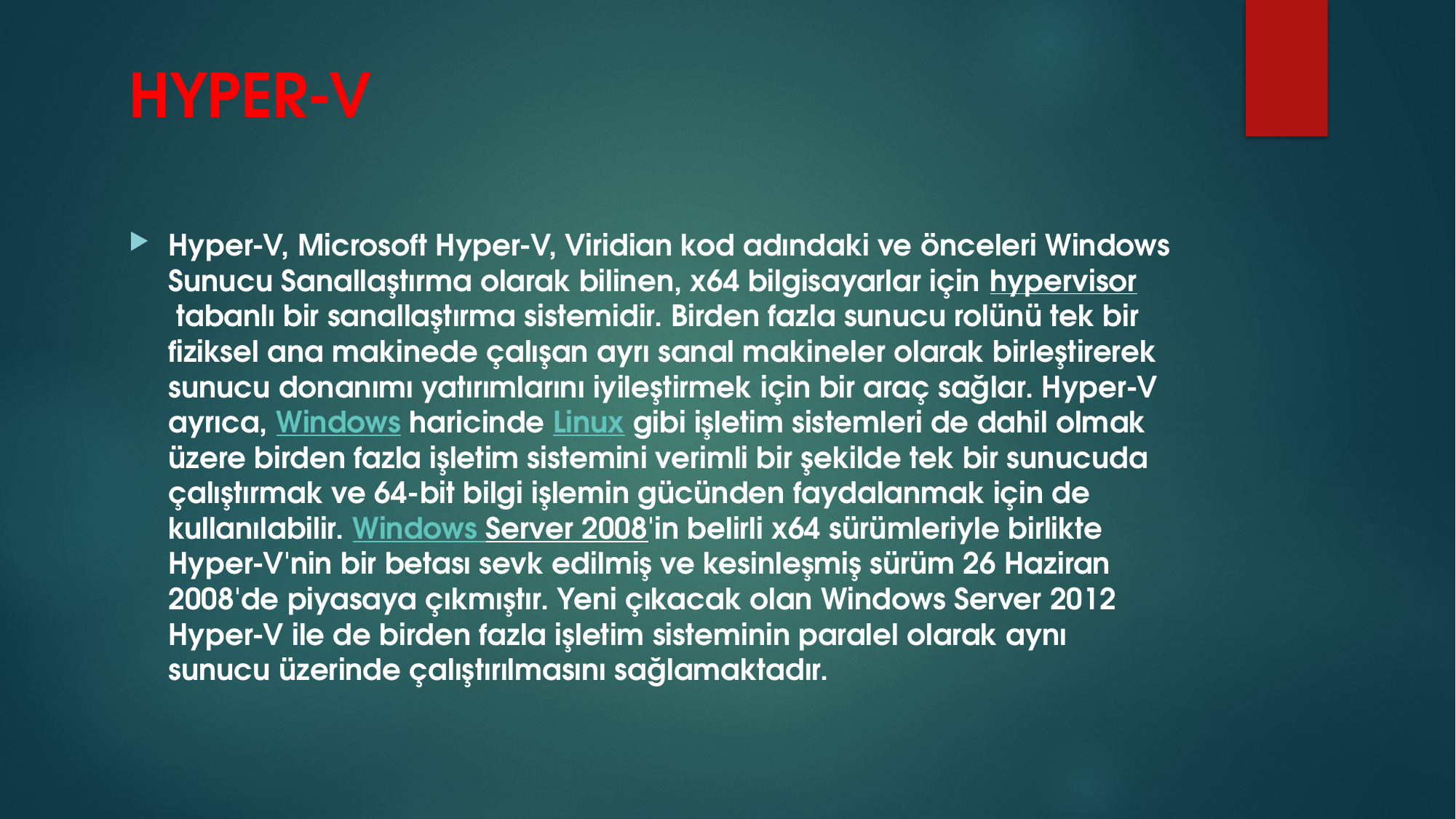

# HYPER-V
Hyper-V, Microsoft Hyper-V, Viridian kod adındaki ve önceleri Windows Sunucu Sanallaştırma olarak bilinen, x64 bilgisayarlar için hypervisor tabanlı bir sanallaştırma sistemidir. Birden fazla sunucu rolünü tek bir fiziksel ana makinede çalışan ayrı sanal makineler olarak birleştirerek sunucu donanımı yatırımlarını iyileştirmek için bir araç sağlar. Hyper-V ayrıca, Windows haricinde Linux gibi işletim sistemleri de dahil olmak üzere birden fazla işletim sistemini verimli bir şekilde tek bir sunucuda çalıştırmak ve 64-bit bilgi işlemin gücünden faydalanmak için de kullanılabilir. Windows Server 2008'in belirli x64 sürümleriyle birlikte Hyper-V'nin bir betası sevk edilmiş ve kesinleşmiş sürüm 26 Haziran 2008'de piyasaya çıkmıştır. Yeni çıkacak olan Windows Server 2012 Hyper-V ile de birden fazla işletim sisteminin paralel olarak aynı sunucu üzerinde çalıştırılmasını sağlamaktadır.